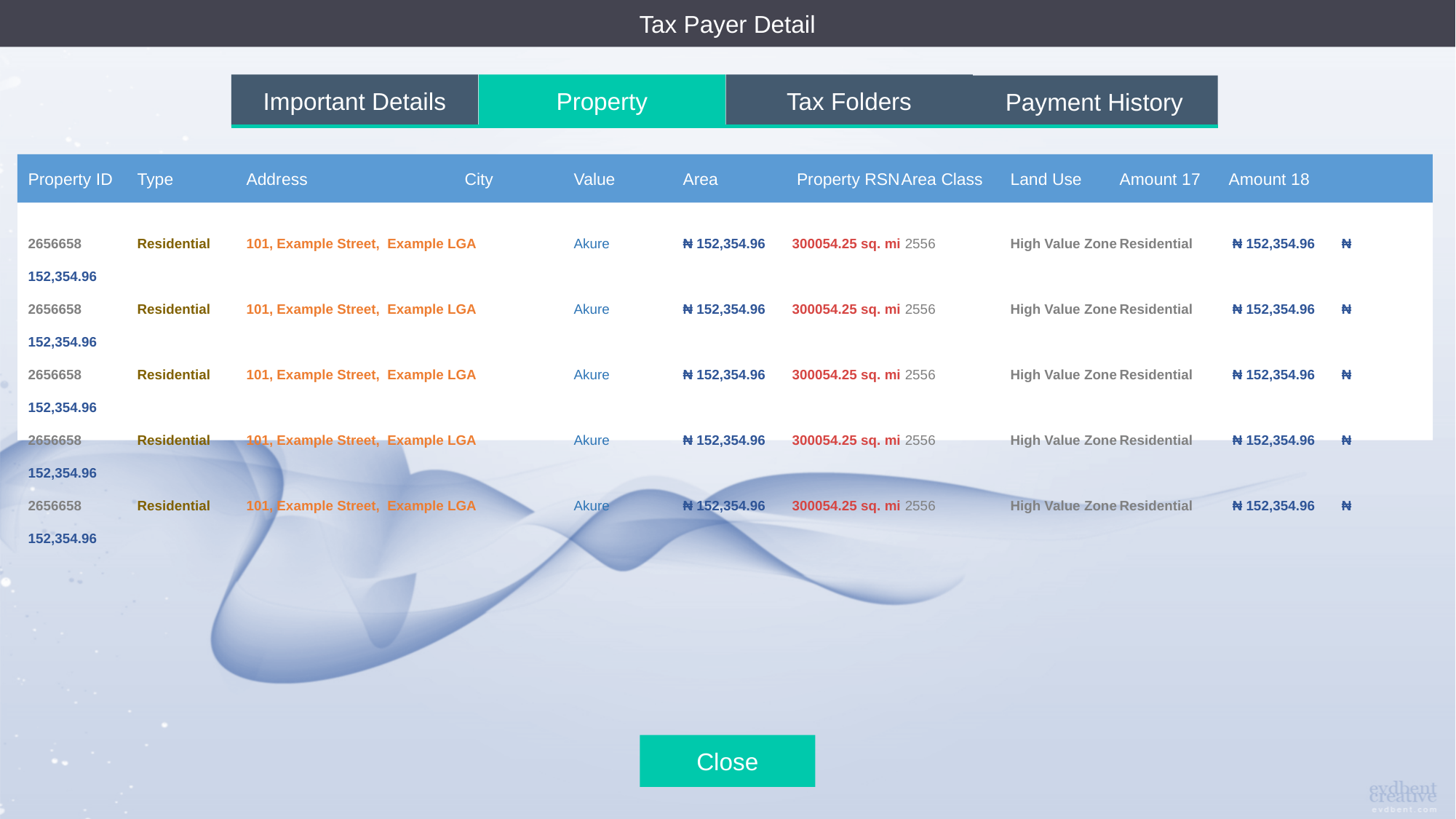

Tax Payer Detail
Important Details
Property
Tax Folders
Payment History
Property ID	Type	Address		City	Value	Area	 Property RSN	Area Class	Land Use	Amount 17	Amount 18

2656658	Residential	101, Example Street,  Example LGA	Akure	₦ 152,354.96	300054.25 sq. mi	 2556	High Value Zone	Residential	 ₦ 152,354.96	 ₦ 152,354.96
2656658	Residential	101, Example Street,  Example LGA	Akure	₦ 152,354.96	300054.25 sq. mi	 2556	High Value Zone	Residential	 ₦ 152,354.96	 ₦ 152,354.96
2656658	Residential	101, Example Street,  Example LGA	Akure	₦ 152,354.96	300054.25 sq. mi	 2556	High Value Zone	Residential	 ₦ 152,354.96	 ₦ 152,354.96
2656658	Residential	101, Example Street,  Example LGA	Akure	₦ 152,354.96	300054.25 sq. mi	 2556	High Value Zone	Residential	 ₦ 152,354.96	 ₦ 152,354.96
2656658	Residential	101, Example Street,  Example LGA	Akure	₦ 152,354.96	300054.25 sq. mi	 2556	High Value Zone	Residential	 ₦ 152,354.96	 ₦ 152,354.96
Close